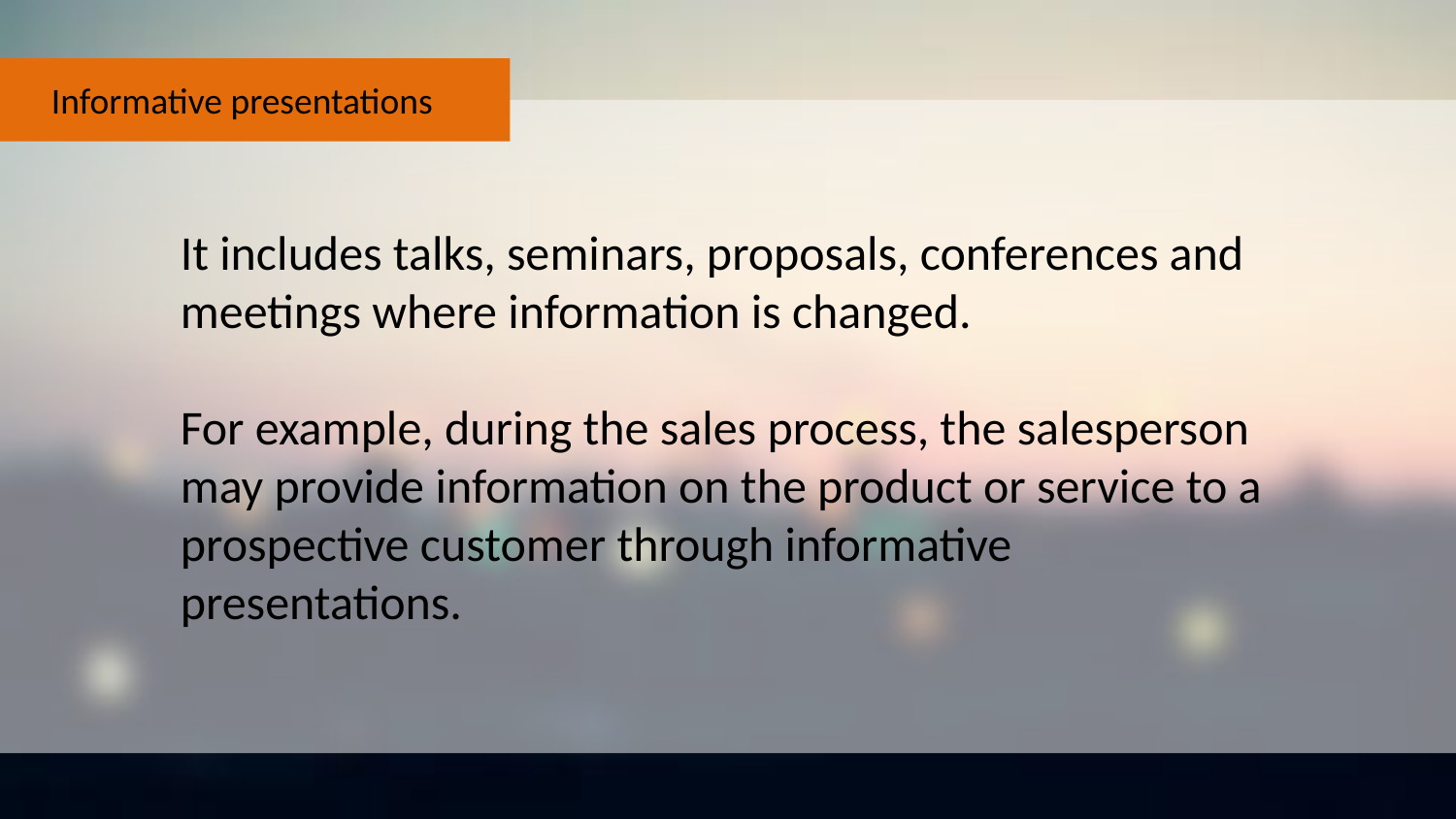

Informative presentations
It includes talks, seminars, proposals, conferences and meetings where information is changed.

For example, during the sales process, the salesperson may provide information on the product or service to a prospective customer through informative presentations.